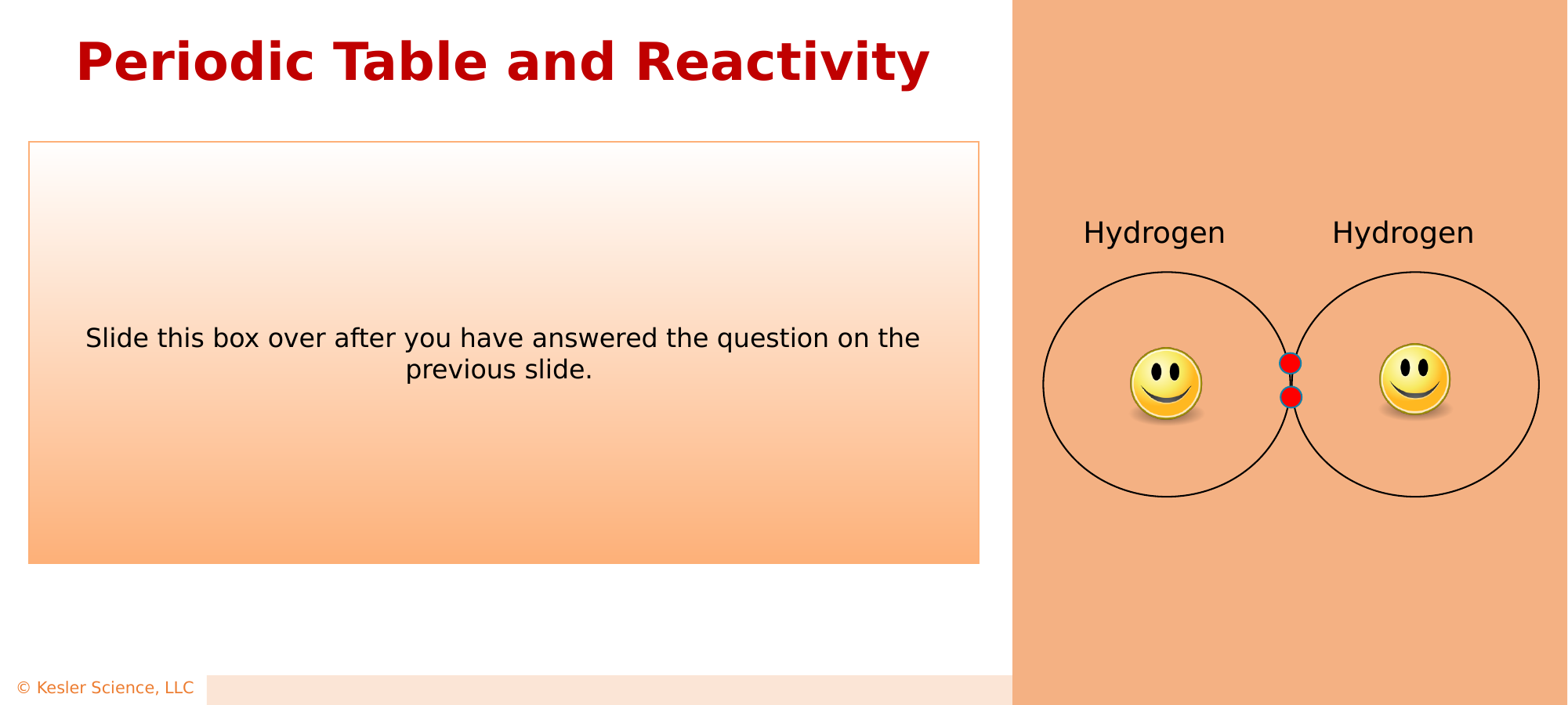

Slide this box over after you have answered the question on the previous slide.